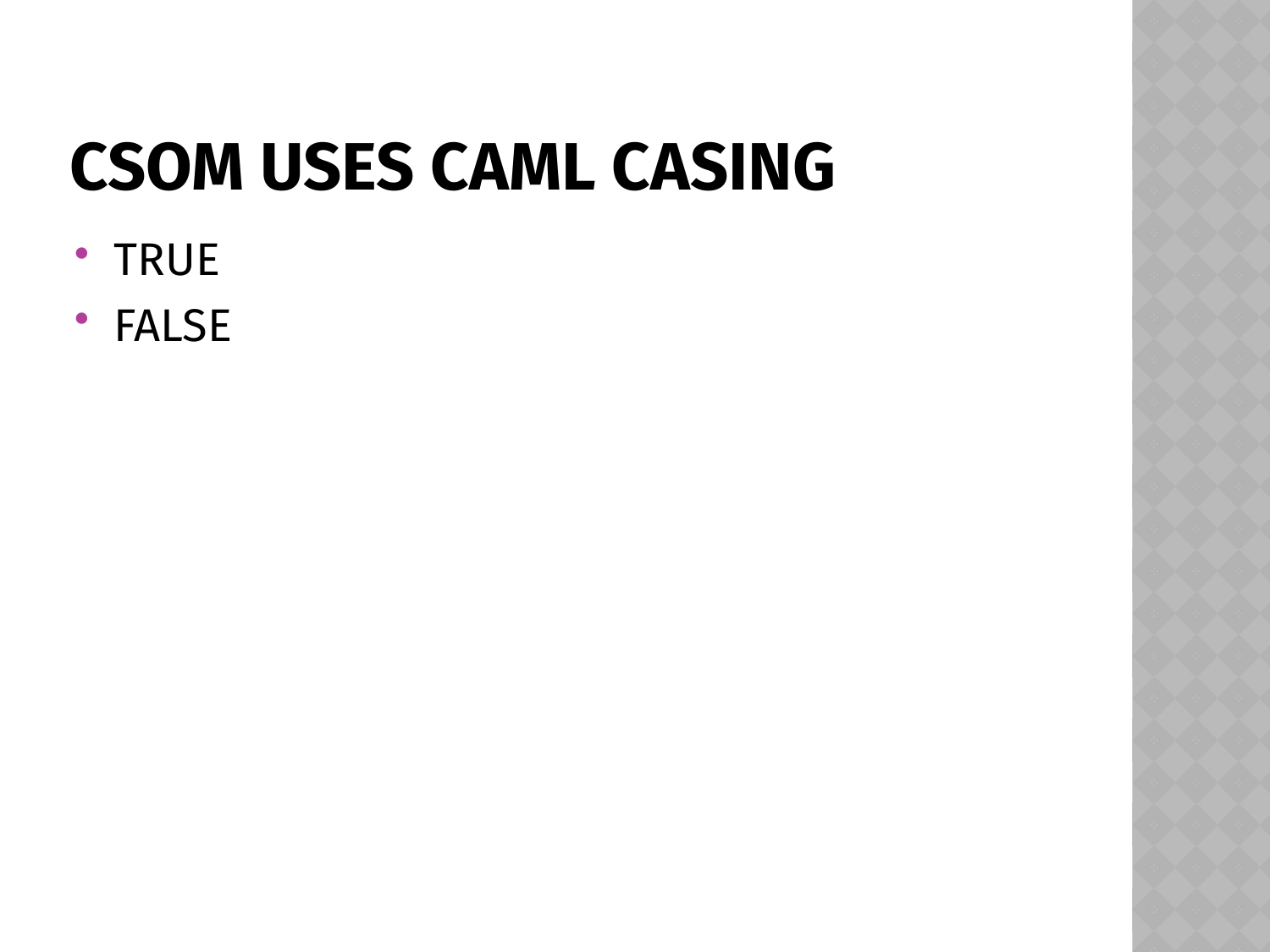

# CSOM USES CAML CASING
TRUE
FALSE